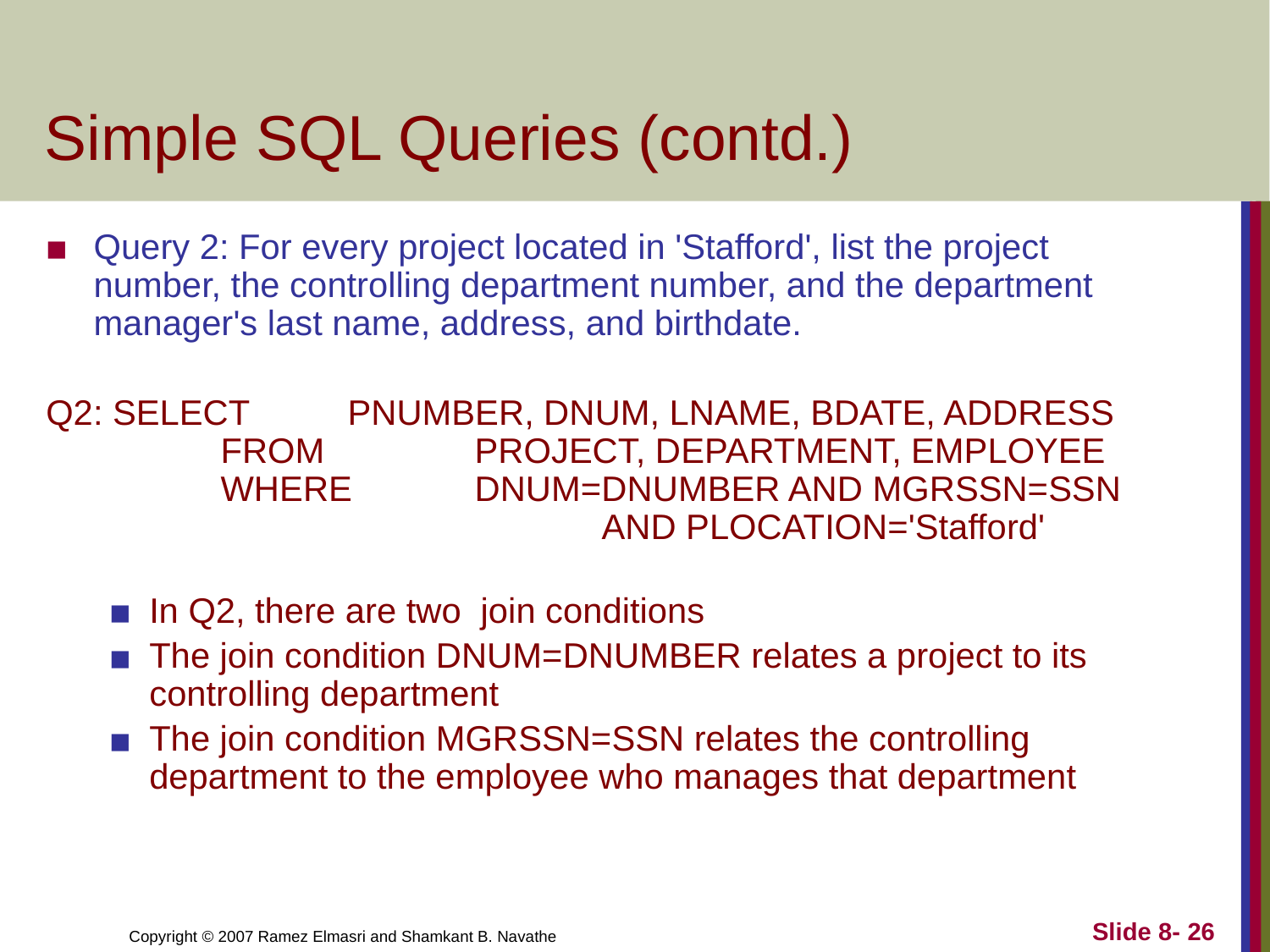

# Simple SQL Queries (contd.)
Query 2: For every project located in 'Stafford', list the project number, the controlling department number, and the department manager's last name, address, and birthdate.

Q2: SELECT   	PNUMBER, DNUM, LNAME, BDATE, ADDRESS
	FROM		PROJECT, DEPARTMENT, EMPLOYEE
	WHERE 	DNUM=DNUMBER AND MGRSSN=SSN
				AND PLOCATION='Stafford'
In Q2, there are two  join conditions
The join condition DNUM=DNUMBER relates a project to its controlling department
The join condition MGRSSN=SSN relates the controlling department to the employee who manages that department
Slide 8- 26